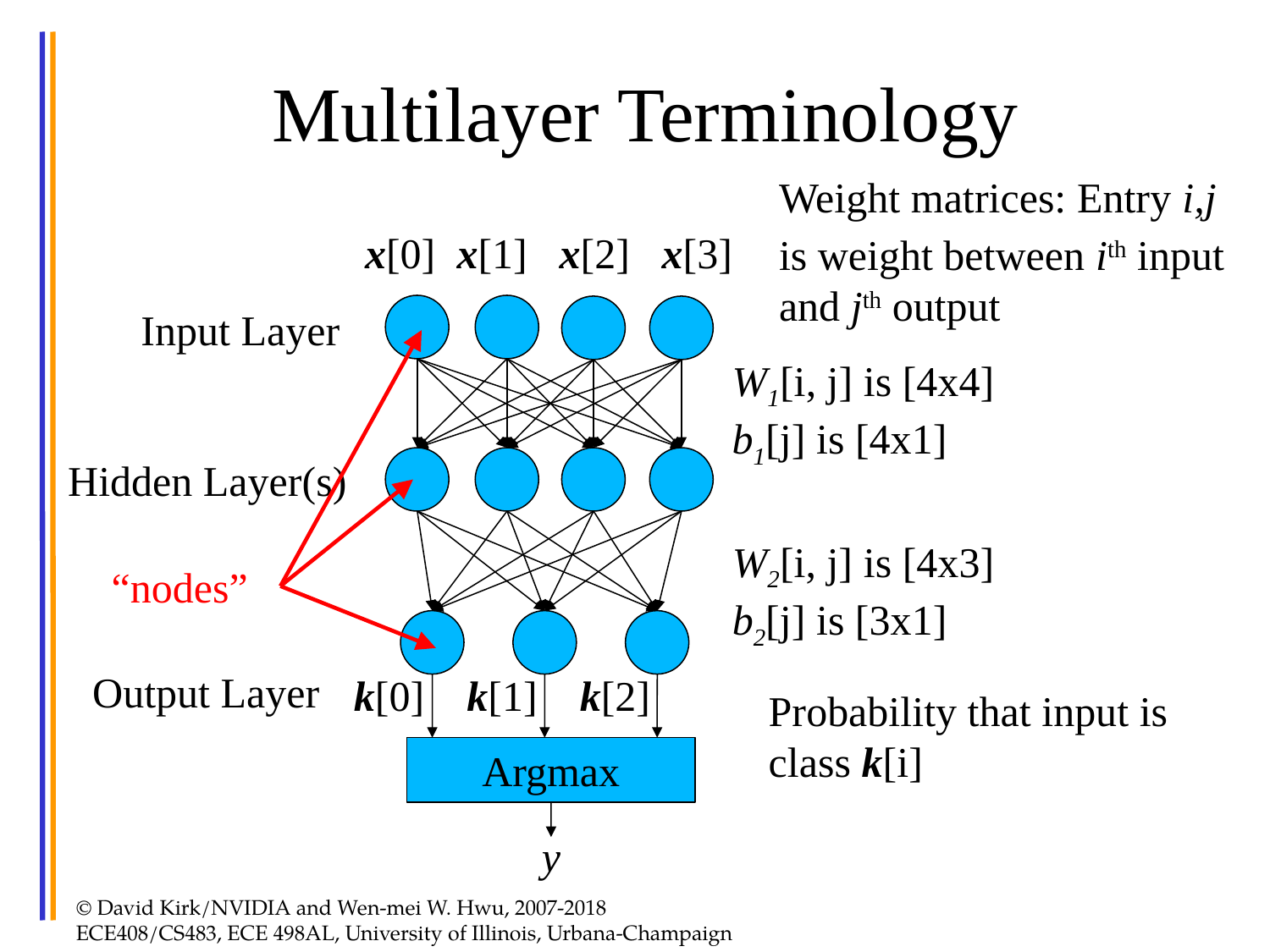

# Multilayer Terminology
Weight matrices: Entry i,j is weight between ith input and jth output
x[0]  x[1]   x[2]   x[3]

Input Layer
W1[i, j] is [4x4]
b1[j] is [4x1]

Hidden Layer(s)
W2[i, j] is [4x3]
b2[j] is [3x1]
“nodes”

Output Layer
k[0]    k[1]    k[2]
Probability that input is class k[i]
Argmax
y